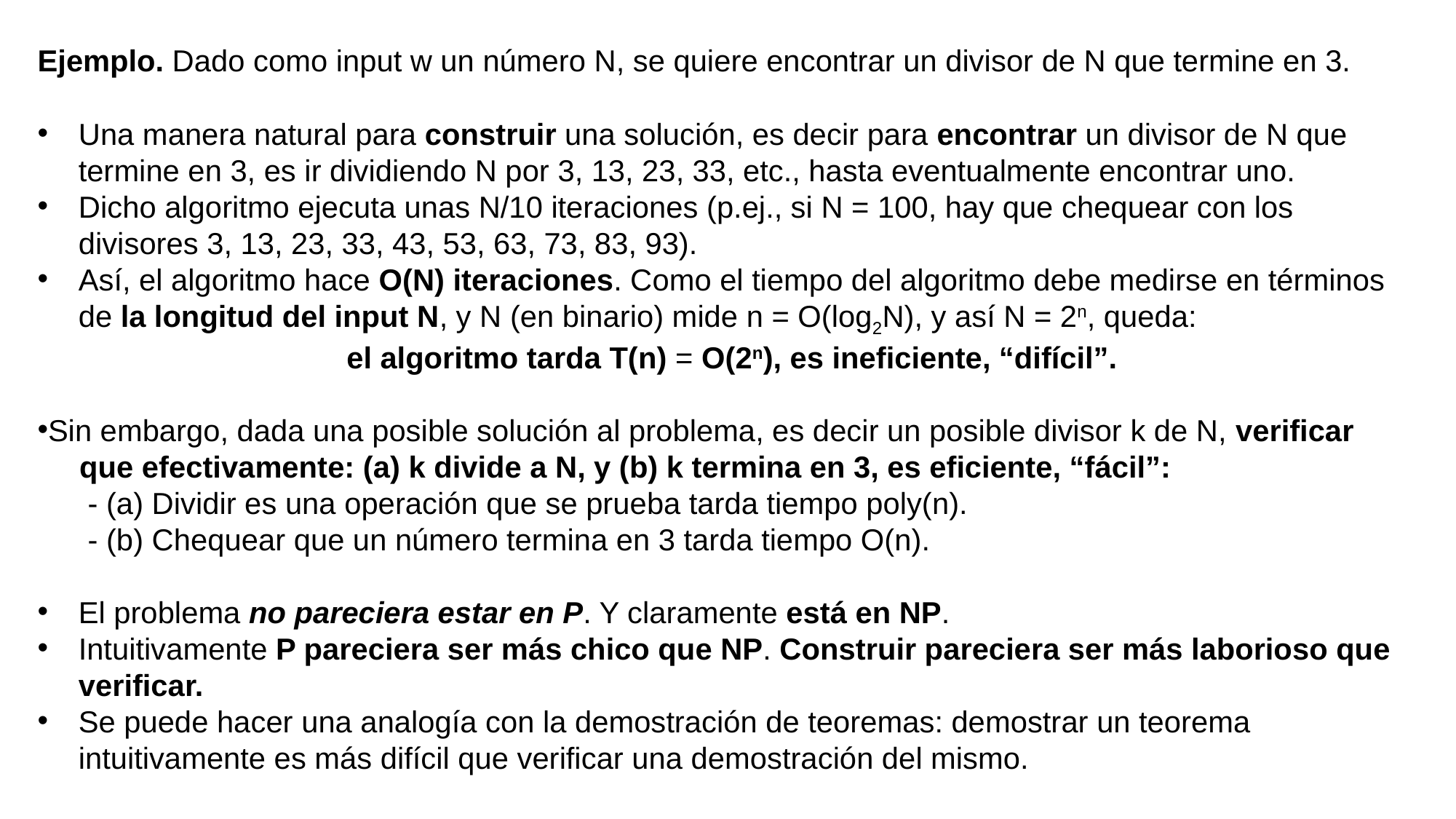

Ejemplo. Dado como input w un número N, se quiere encontrar un divisor de N que termine en 3.

Una manera natural para construir una solución, es decir para encontrar un divisor de N que termine en 3, es ir dividiendo N por 3, 13, 23, 33, etc., hasta eventualmente encontrar uno.
Dicho algoritmo ejecuta unas N/10 iteraciones (p.ej., si N = 100, hay que chequear con los divisores 3, 13, 23, 33, 43, 53, 63, 73, 83, 93).
Así, el algoritmo hace O(N) iteraciones. Como el tiempo del algoritmo debe medirse en términos de la longitud del input N, y N (en binario) mide n = O(log2N), y así N = 2n, queda:
 el algoritmo tarda T(n) = O(2n), es ineficiente, “difícil”.

Sin embargo, dada una posible solución al problema, es decir un posible divisor k de N, verificar
     que efectivamente: (a) k divide a N, y (b) k termina en 3, es eficiente, “fácil”:
      - (a) Dividir es una operación que se prueba tarda tiempo poly(n).
      - (b) Chequear que un número termina en 3 tarda tiempo O(n).

El problema no pareciera estar en P. Y claramente está en NP.
Intuitivamente P pareciera ser más chico que NP. Construir pareciera ser más laborioso que verificar.
Se puede hacer una analogía con la demostración de teoremas: demostrar un teorema intuitivamente es más difícil que verificar una demostración del mismo.